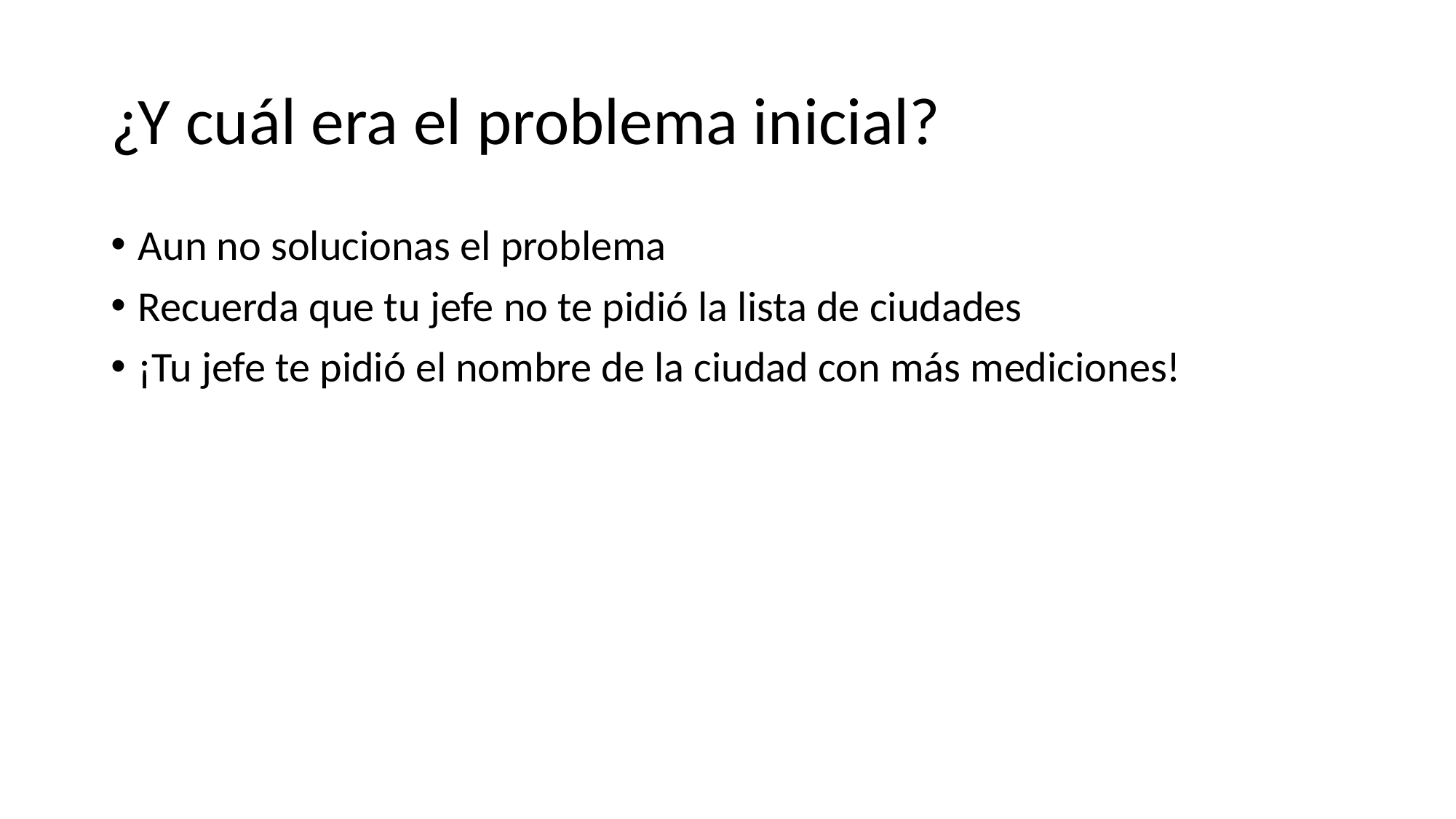

# ¿Y cuál era el problema inicial?
Aun no solucionas el problema
Recuerda que tu jefe no te pidió la lista de ciudades
¡Tu jefe te pidió el nombre de la ciudad con más mediciones!